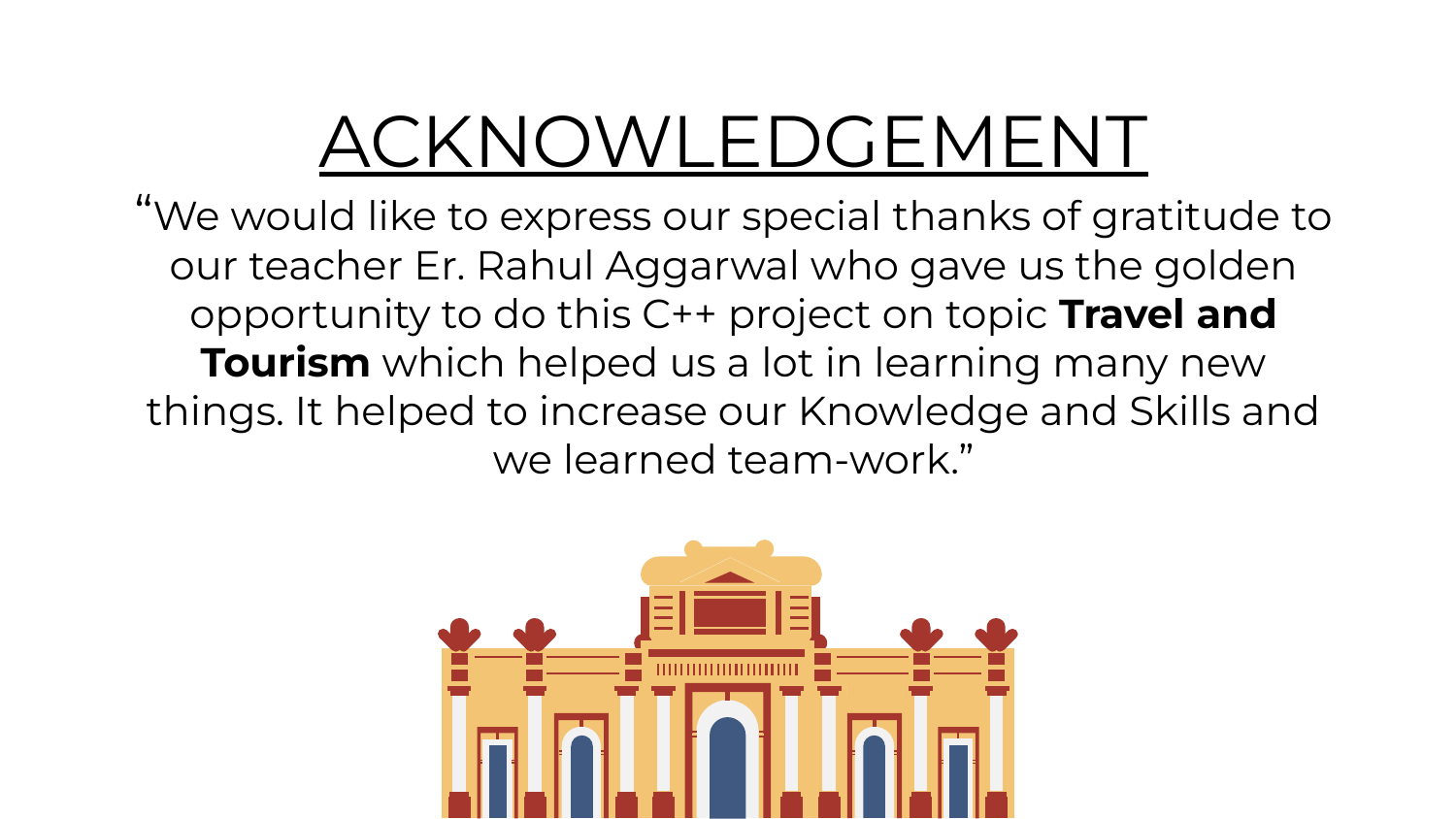

# ACKNOWLEDGEMENT “We would like to express our special thanks of gratitude to our teacher Er. Rahul Aggarwal who gave us the golden opportunity to do this C++ project on topic Travel and Tourism which helped us a lot in learning many new things. It helped to increase our Knowledge and Skills and we learned team-work.”